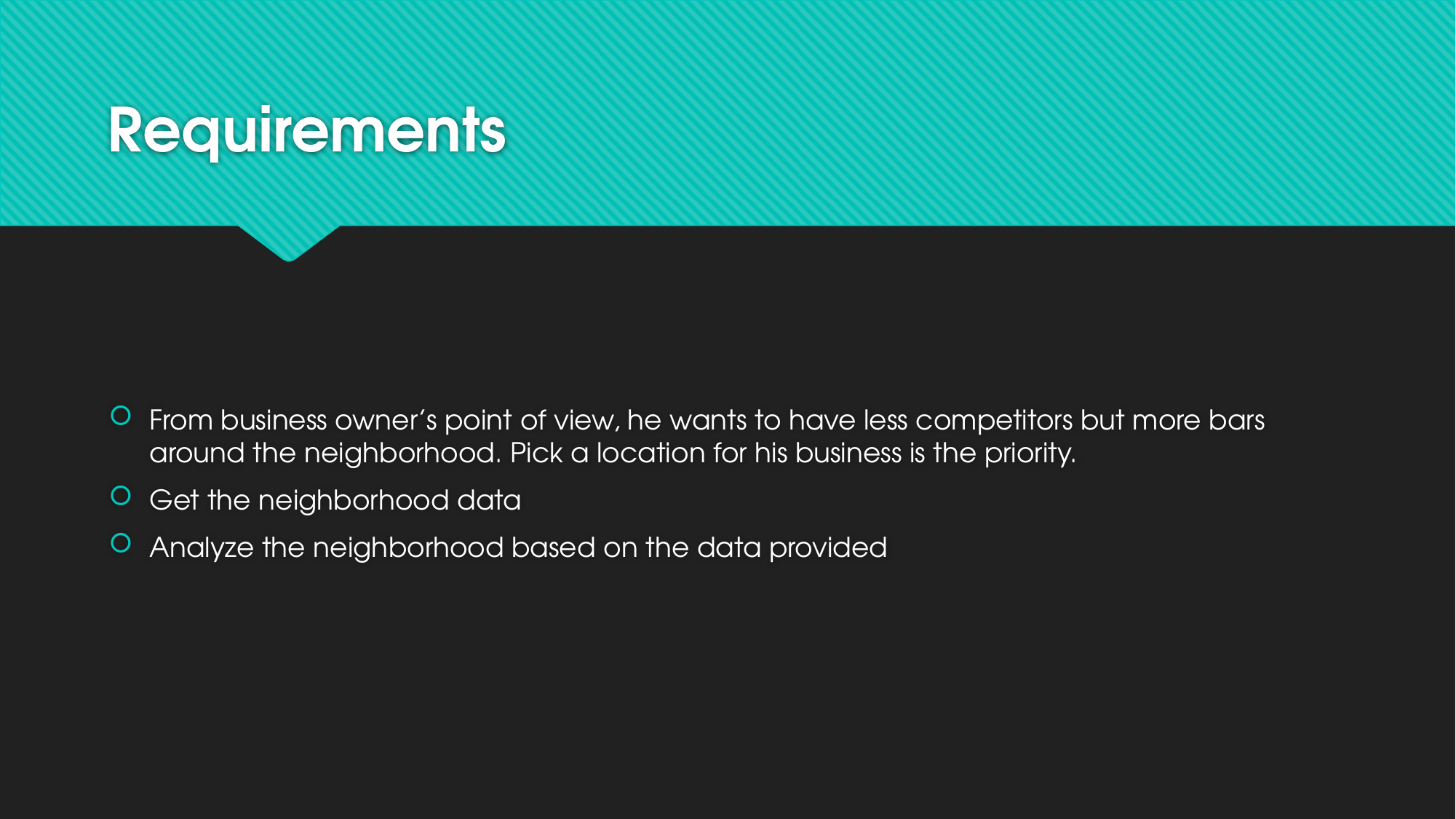

# Requirements
From business owner’s point of view, he wants to have less competitors but more bars around the neighborhood. Pick a location for his business is the priority.
Get the neighborhood data
Analyze the neighborhood based on the data provided